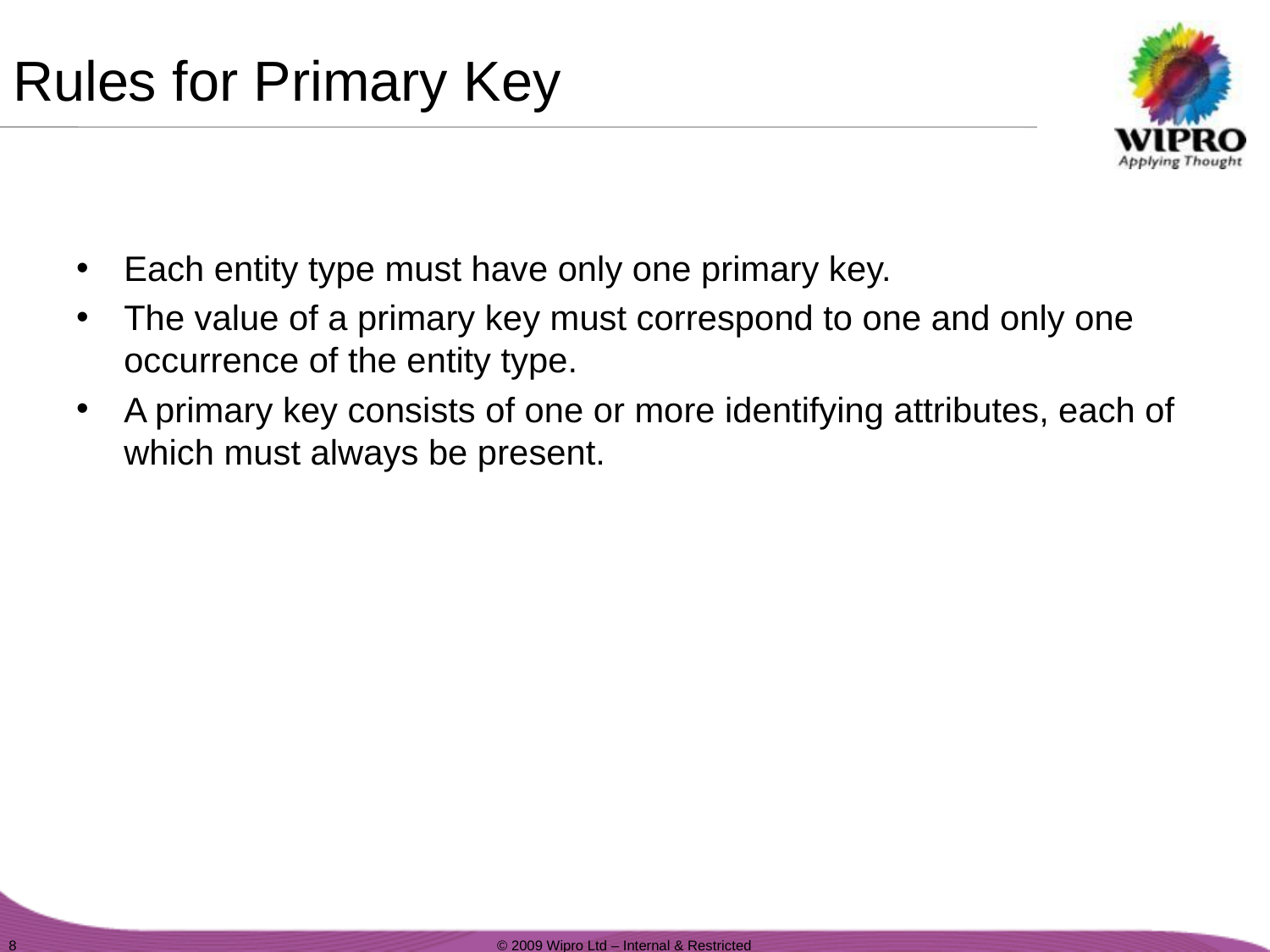

# Rules for Primary Key

Each entity type must have only one primary key.
The value of a primary key must correspond to one and only one occurrence of the entity type.
A primary key consists of one or more identifying attributes, each of which must always be present.